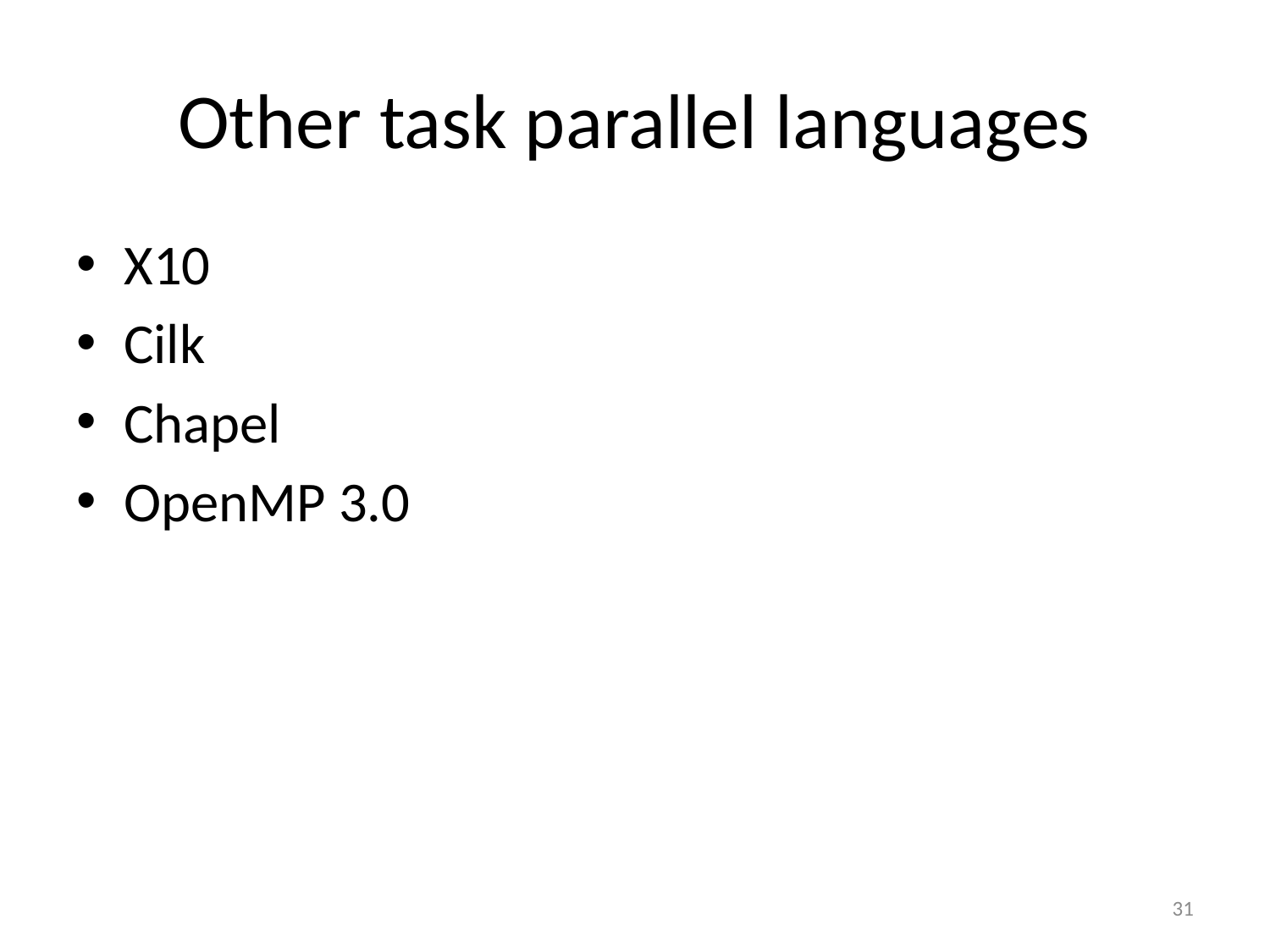

# Other task parallel languages
X10
Cilk
Chapel
OpenMP 3.0
31